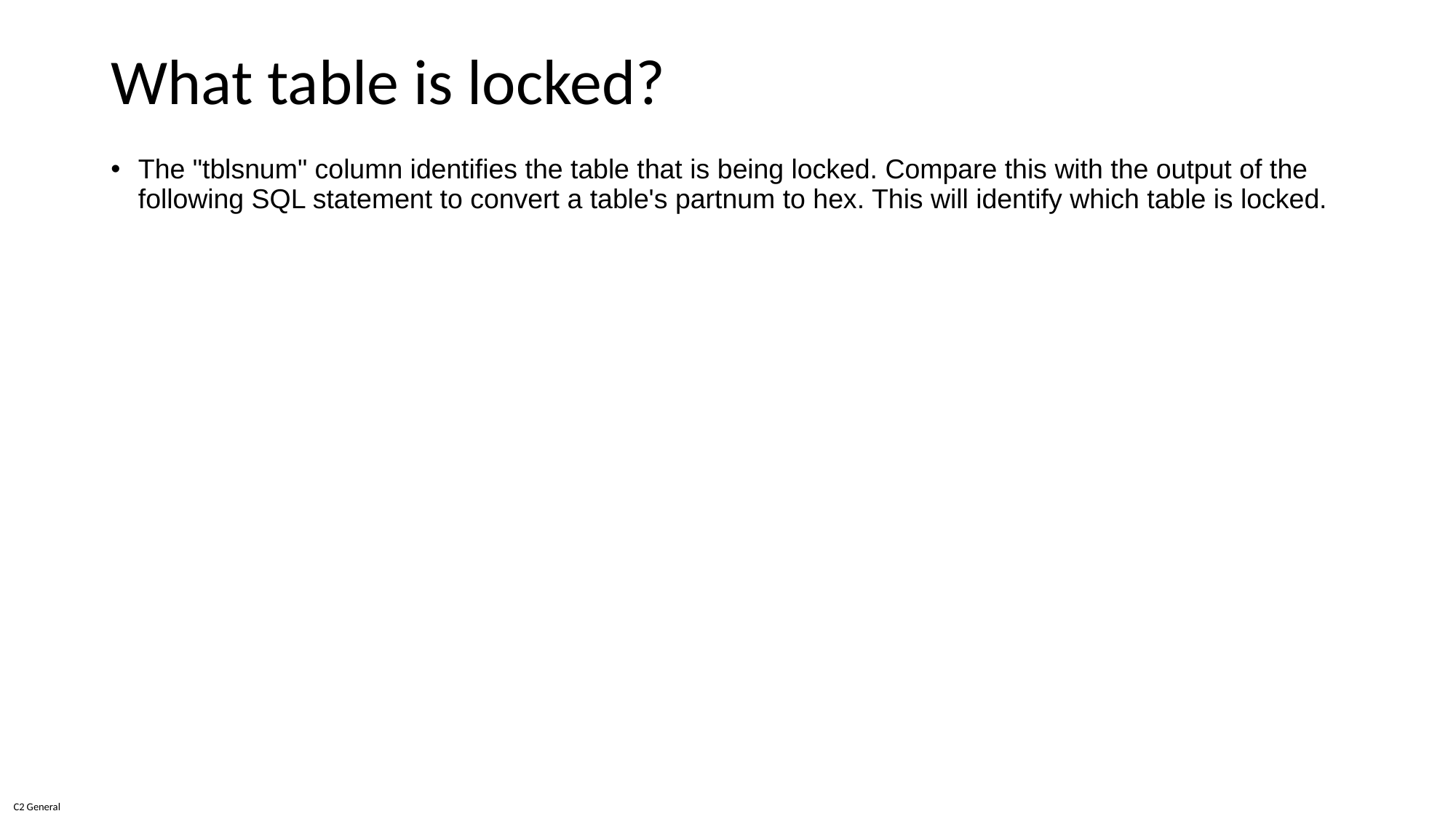

# What table is locked?
The "tblsnum" column identifies the table that is being locked. Compare this with the output of the following SQL statement to convert a table's partnum to hex. This will identify which table is locked.